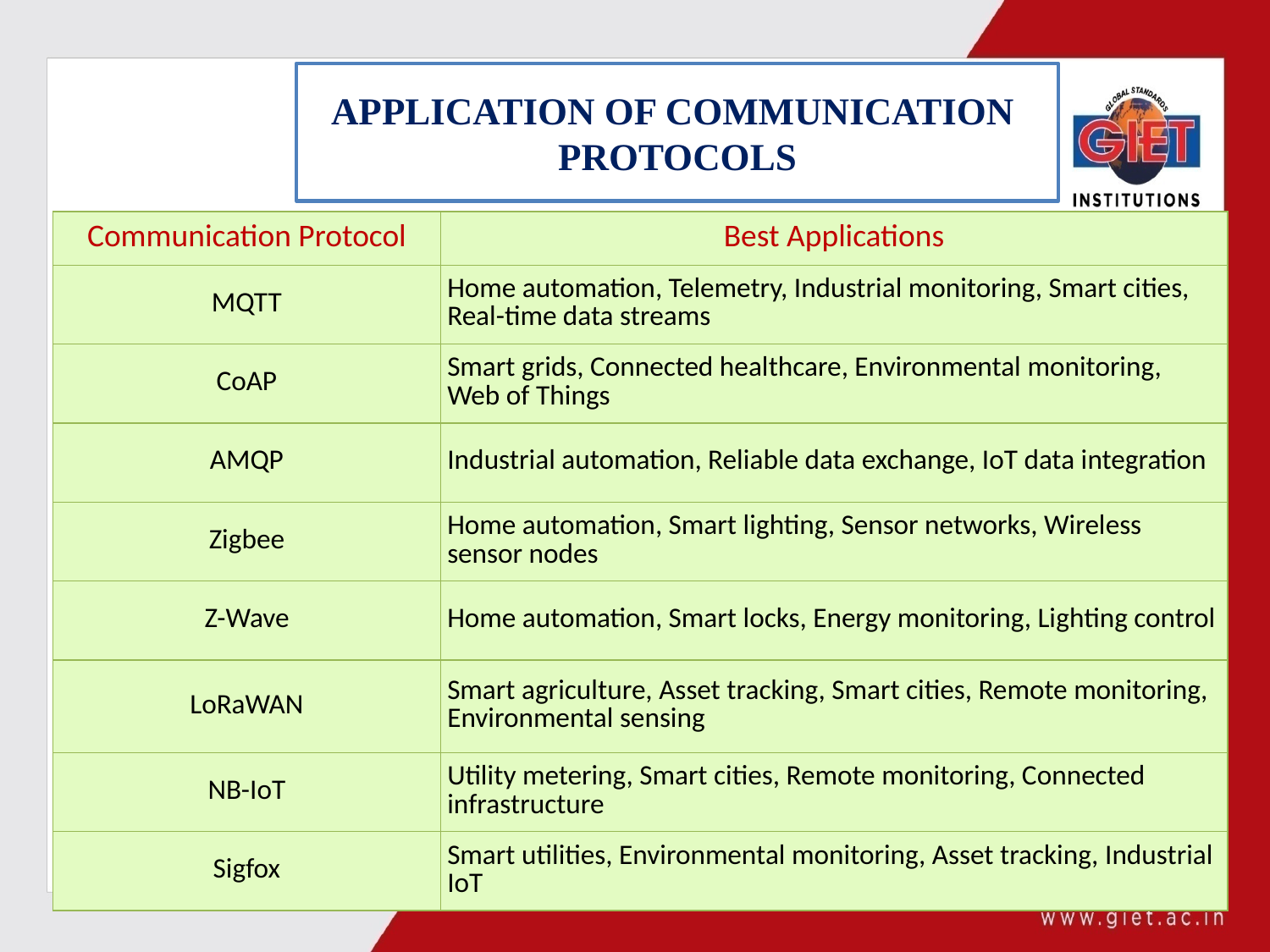

# APPLICATION OF COMMUNICATION PROTOCOLS
| Communication Protocol | Best Applications |
| --- | --- |
| MQTT | Home automation, Telemetry, Industrial monitoring, Smart cities, Real-time data streams |
| CoAP | Smart grids, Connected healthcare, Environmental monitoring, Web of Things |
| AMQP | Industrial automation, Reliable data exchange, IoT data integration |
| Zigbee | Home automation, Smart lighting, Sensor networks, Wireless sensor nodes |
| Z-Wave | Home automation, Smart locks, Energy monitoring, Lighting control |
| LoRaWAN | Smart agriculture, Asset tracking, Smart cities, Remote monitoring, Environmental sensing |
| NB-IoT | Utility metering, Smart cities, Remote monitoring, Connected infrastructure |
| Sigfox | Smart utilities, Environmental monitoring, Asset tracking, Industrial IoT |